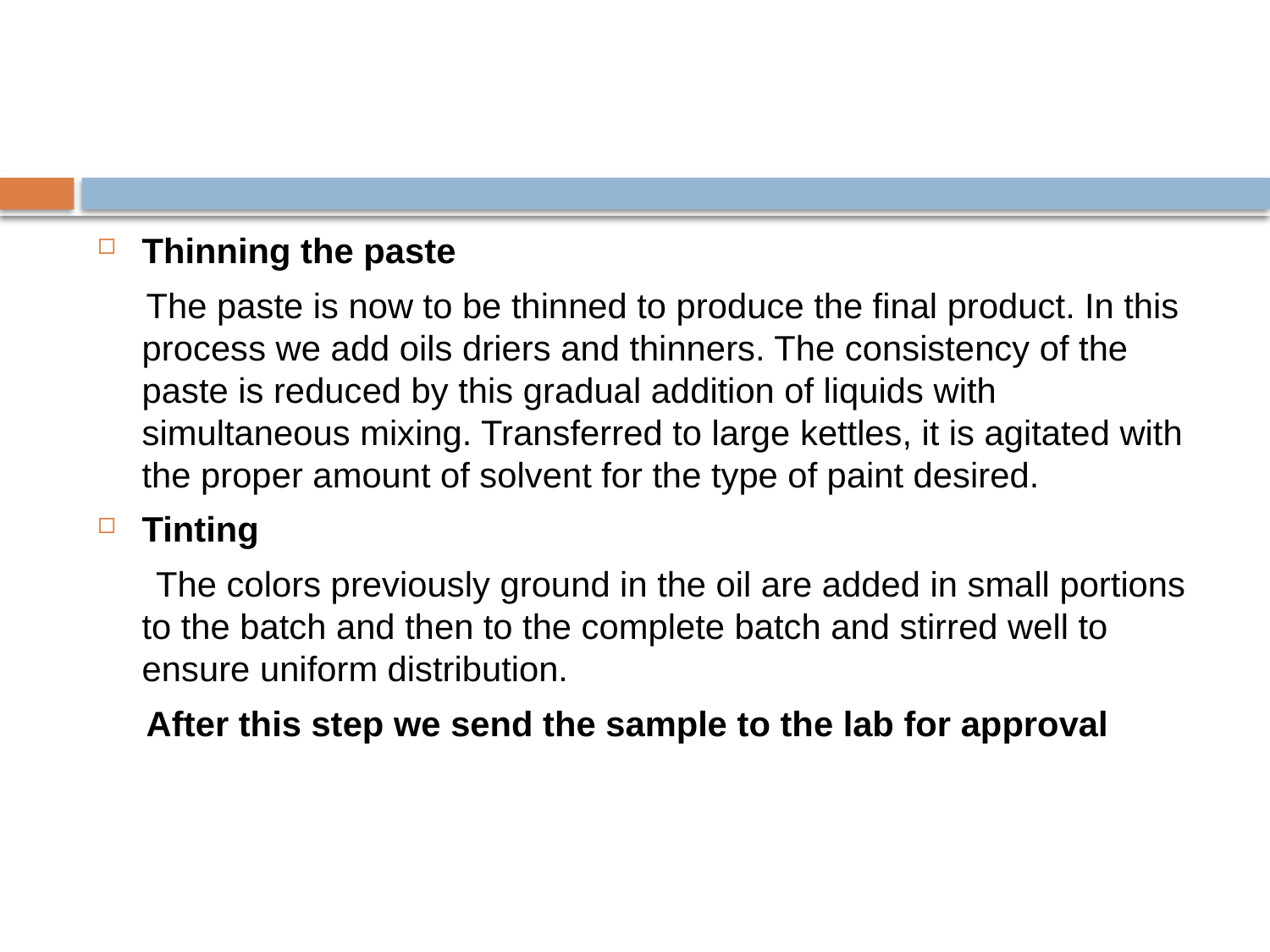

#
Thinning the paste
     The paste is now to be thinned to produce the final product. In this process we add oils driers and thinners. The consistency of the paste is reduced by this gradual addition of liquids with simultaneous mixing. Transferred to large kettles, it is agitated with the proper amount of solvent for the type of paint desired.
Tinting
      The colors previously ground in the oil are added in small portions to the batch and then to the complete batch and stirred well to ensure uniform distribution.
     After this step we send the sample to the lab for approval